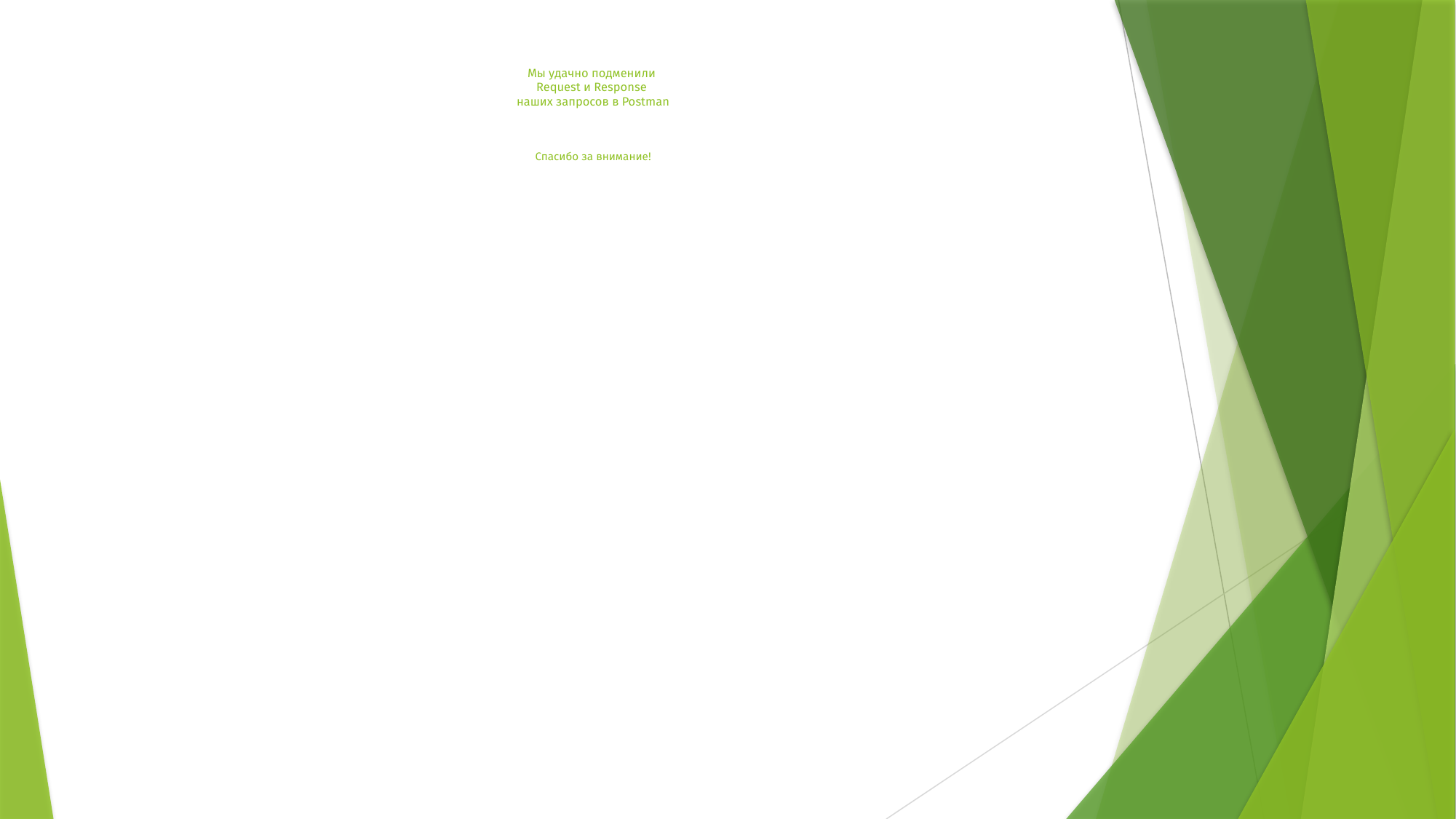

# Мы удачно подменили Request и Response наших запросов в Postman Спасибо за внимание!